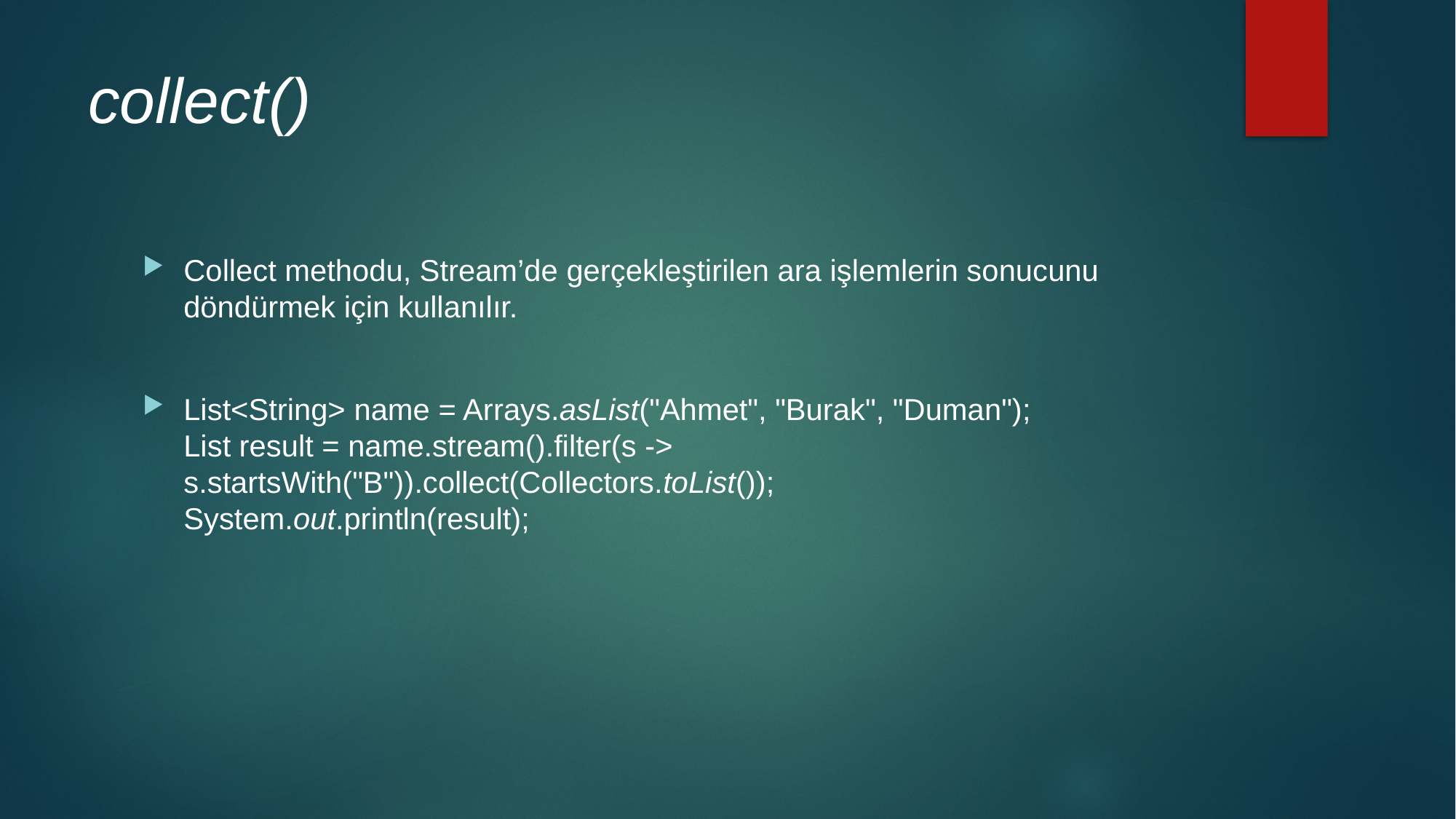

# collect()
Collect methodu, Stream’de gerçekleştirilen ara işlemlerin sonucunu döndürmek için kullanılır.

List<String> name = Arrays.asList("Ahmet", "Burak", "Duman");
List result = name.stream().filter(s -> s.startsWith("B")).collect(Collectors.toList());
System.out.println(result);